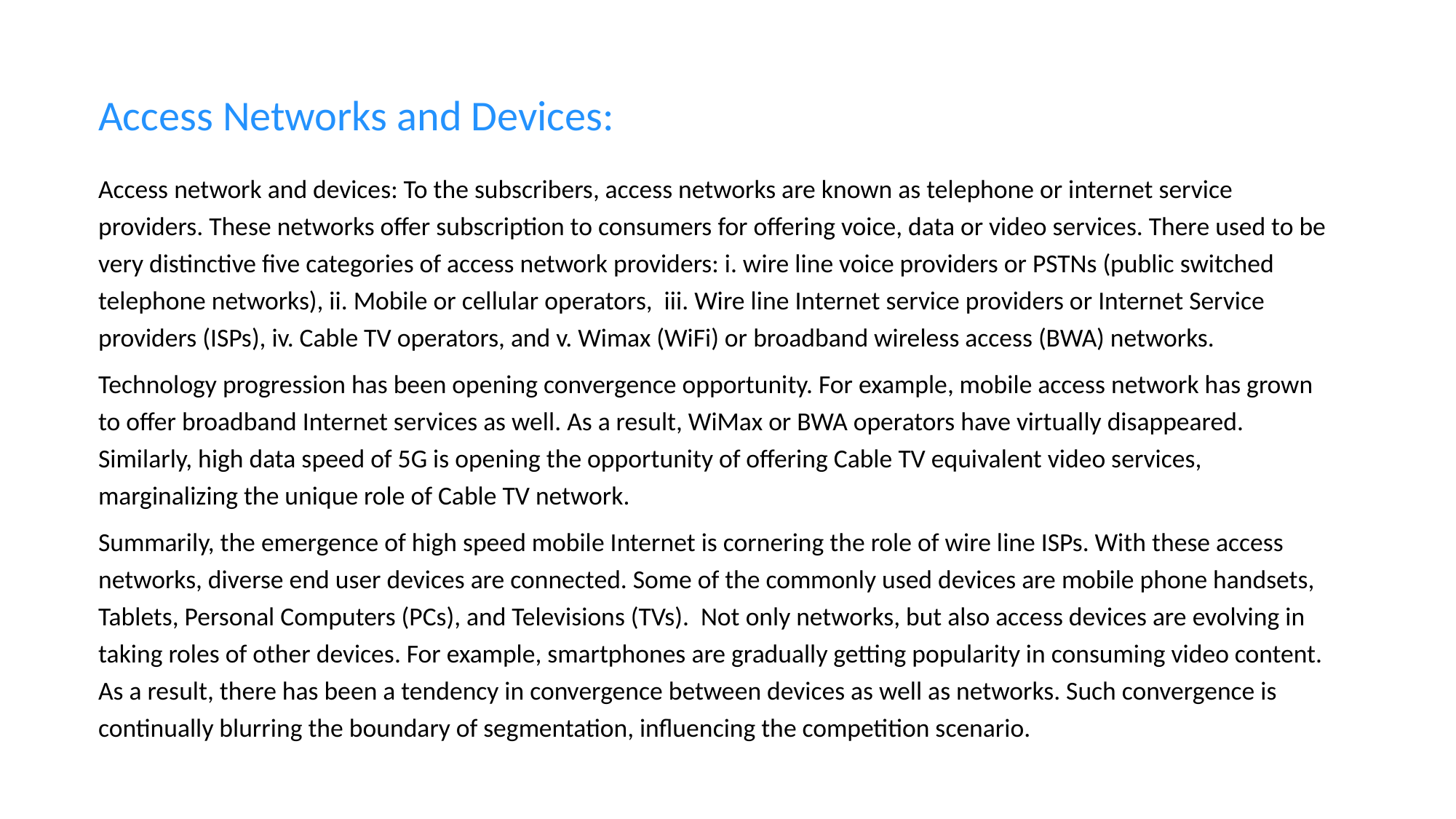

# Access Networks and Devices:
Access network and devices: To the subscribers, access networks are known as telephone or internet service providers. These networks offer subscription to consumers for offering voice, data or video services. There used to be very distinctive five categories of access network providers: i. wire line voice providers or PSTNs (public switched telephone networks), ii. Mobile or cellular operators,  iii. Wire line Internet service providers or Internet Service providers (ISPs), iv. Cable TV operators, and v. Wimax (WiFi) or broadband wireless access (BWA) networks.
Technology progression has been opening convergence opportunity. For example, mobile access network has grown to offer broadband Internet services as well. As a result, WiMax or BWA operators have virtually disappeared. Similarly, high data speed of 5G is opening the opportunity of offering Cable TV equivalent video services, marginalizing the unique role of Cable TV network.
Summarily, the emergence of high speed mobile Internet is cornering the role of wire line ISPs. With these access networks, diverse end user devices are connected. Some of the commonly used devices are mobile phone handsets, Tablets, Personal Computers (PCs), and Televisions (TVs).  Not only networks, but also access devices are evolving in taking roles of other devices. For example, smartphones are gradually getting popularity in consuming video content. As a result, there has been a tendency in convergence between devices as well as networks. Such convergence is continually blurring the boundary of segmentation, influencing the competition scenario.